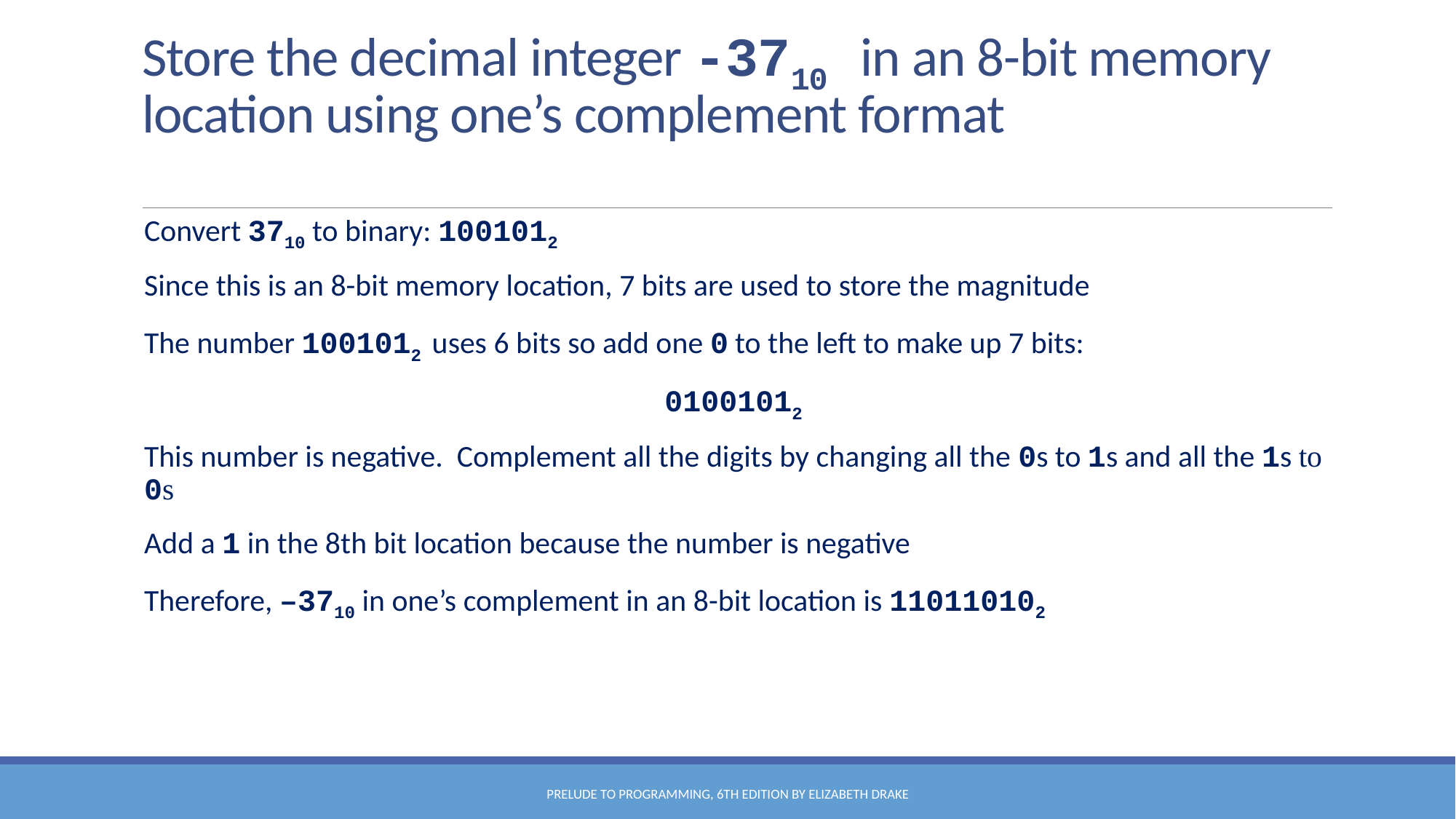

# Store the decimal integer -3710 in an 8-bit memory location using one’s complement format
Convert 3710 to binary: 1001012
Since this is an 8-bit memory location, 7 bits are used to store the magnitude
The number 1001012 uses 6 bits so add one 0 to the left to make up 7 bits:
01001012
This number is negative.  Complement all the digits by changing all the 0s to 1s and all the 1s to 0s
Add a 1 in the 8th bit location because the number is negative
Therefore, –3710 in one’s complement in an 8-bit location is 110110102

Prelude to Programming, 6th edition by Elizabeth Drake